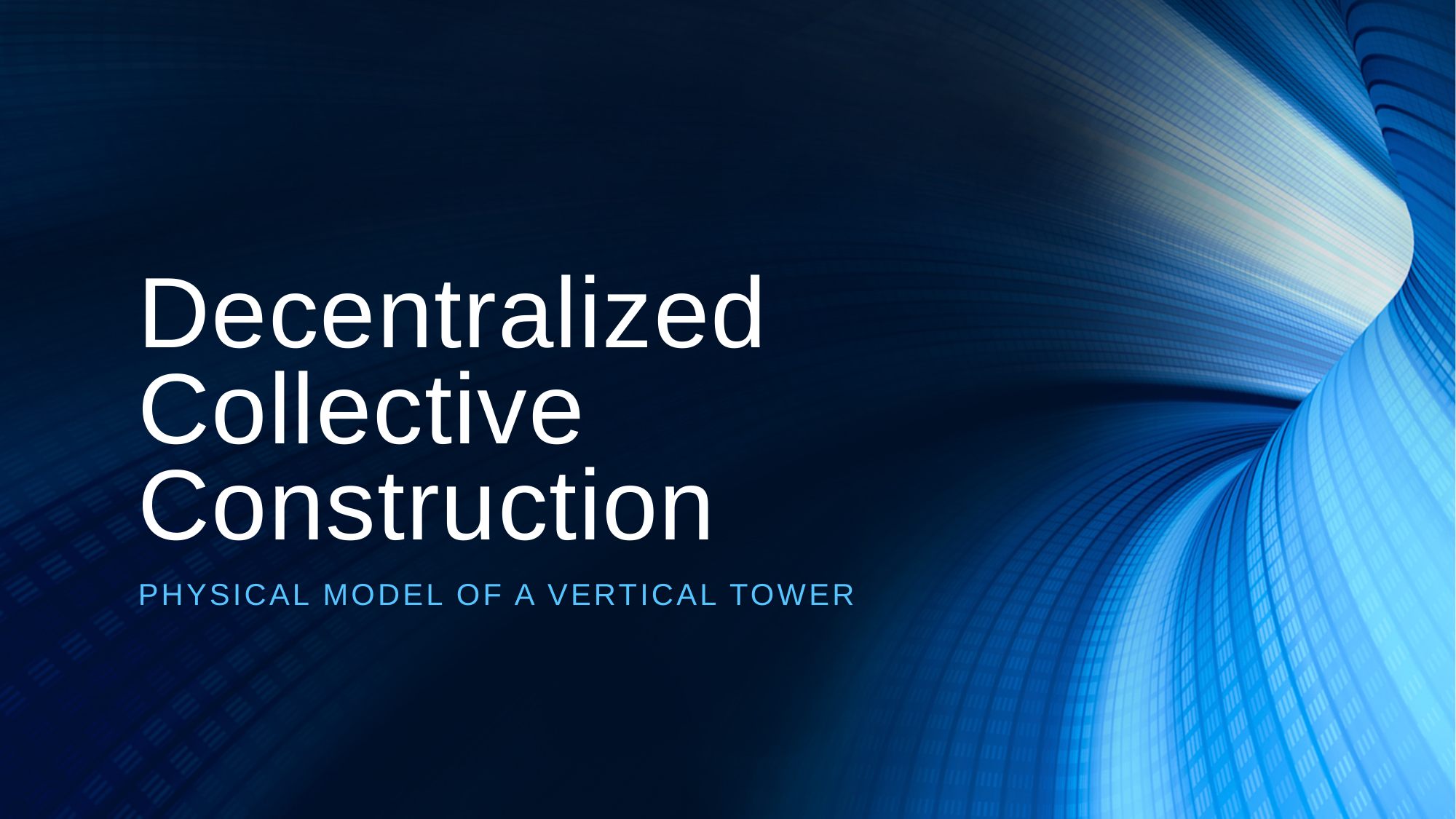

# Decentralized Collective Construction
Physical model of a vertical Tower